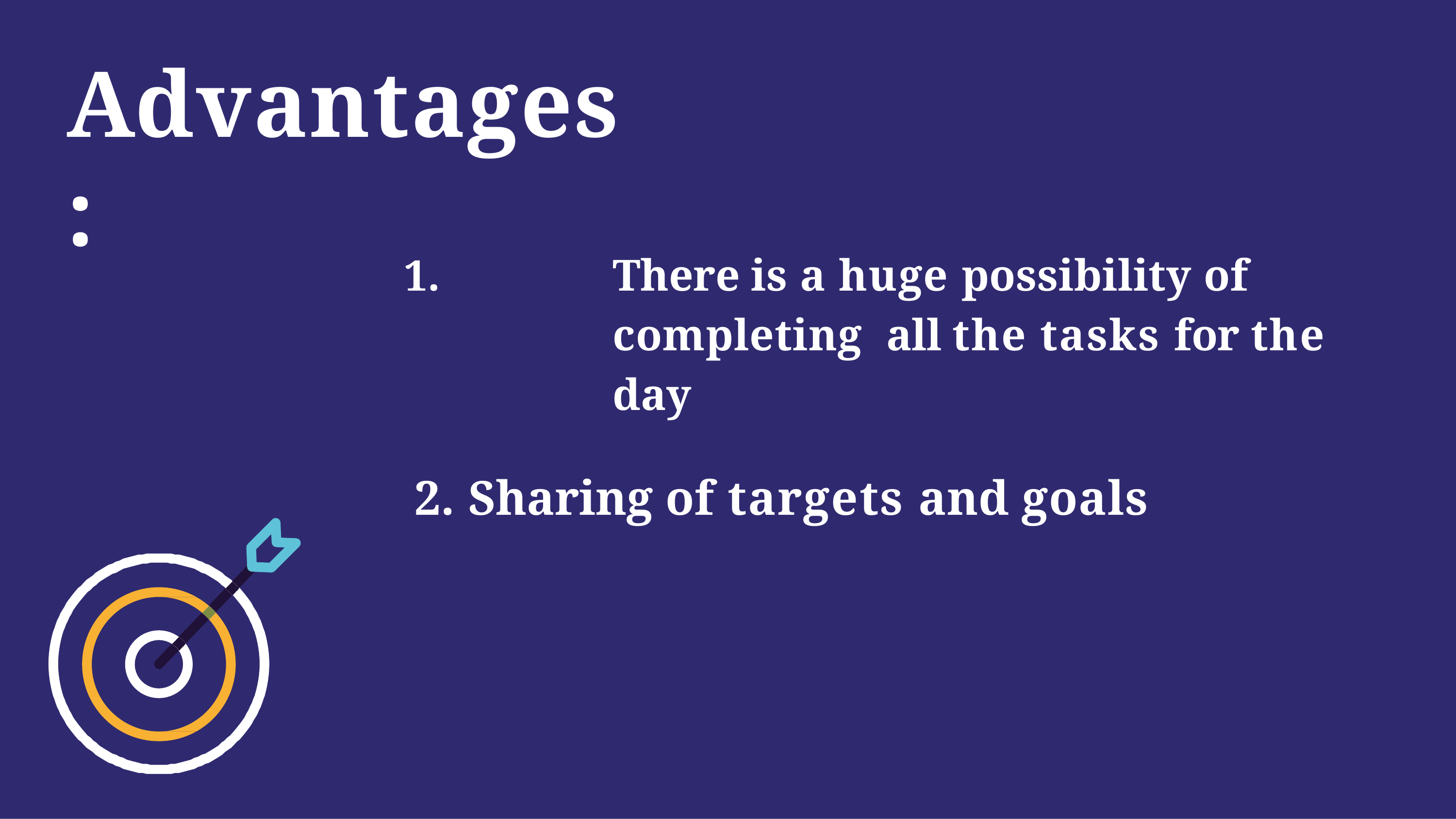

# Advantages	:
There is a huge possibility of completing  all the tasks for the day
Sharing of targets and goals